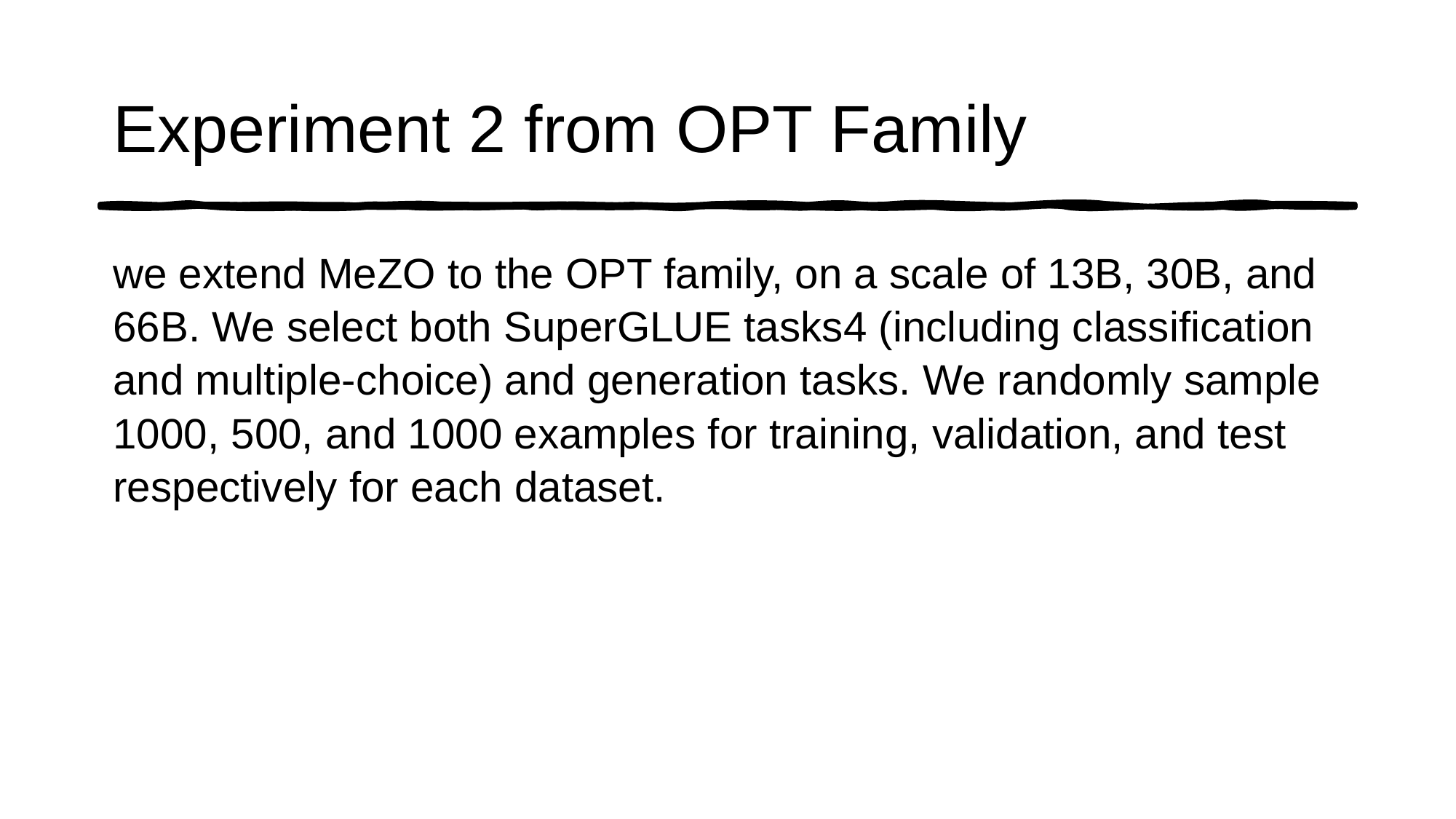

# Experiment 2 from OPT Family
we extend MeZO to the OPT family, on a scale of 13B, 30B, and 66B. We select both SuperGLUE tasks4 (including classification and multiple-choice) and generation tasks. We randomly sample 1000, 500, and 1000 examples for training, validation, and test respectively for each dataset.